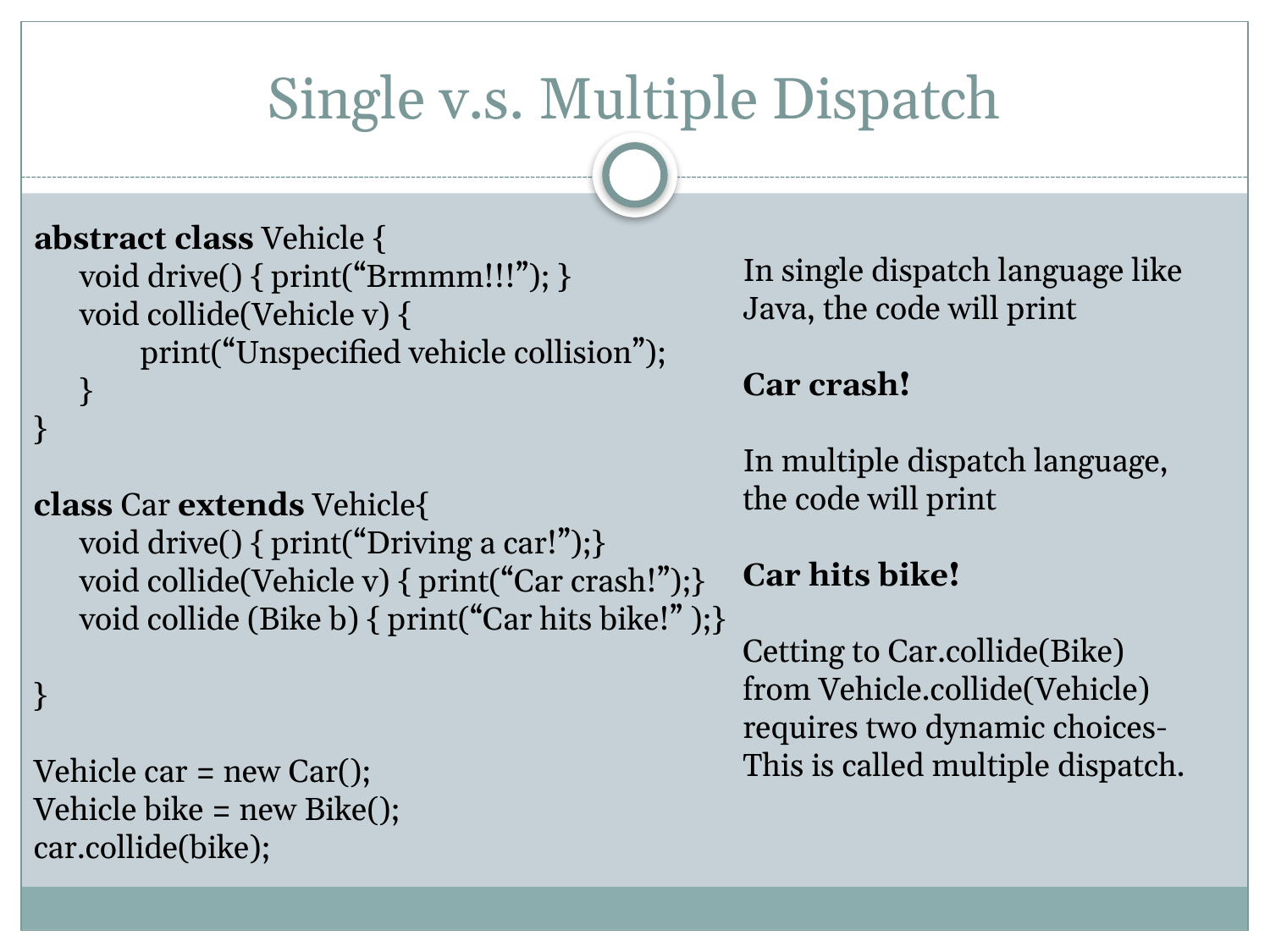

# Single v.s. Multiple Dispatch
abstract class Vehicle {
      void drive() { print(“Brmmm!!!”); }
      void collide(Vehicle v) {
              print(“Unspecified vehicle collision”);
      }
}

class Car extends Vehicle{
      void drive() { print(“Driving a car!”);}
      void collide(Vehicle v) { print(“Car crash!”);}
      void collide (Bike b) { print(“Car hits bike!” );}
}

Vehicle car = new Car();
Vehicle bike = new Bike();
car.collide(bike);
In single dispatch language like Java, the code will print

Car crash!

In multiple dispatch language, the code will print

Car hits bike!

Cetting to Car.collide(Bike) from Vehicle.collide(Vehicle) requires two dynamic choices-This is called multiple dispatch.